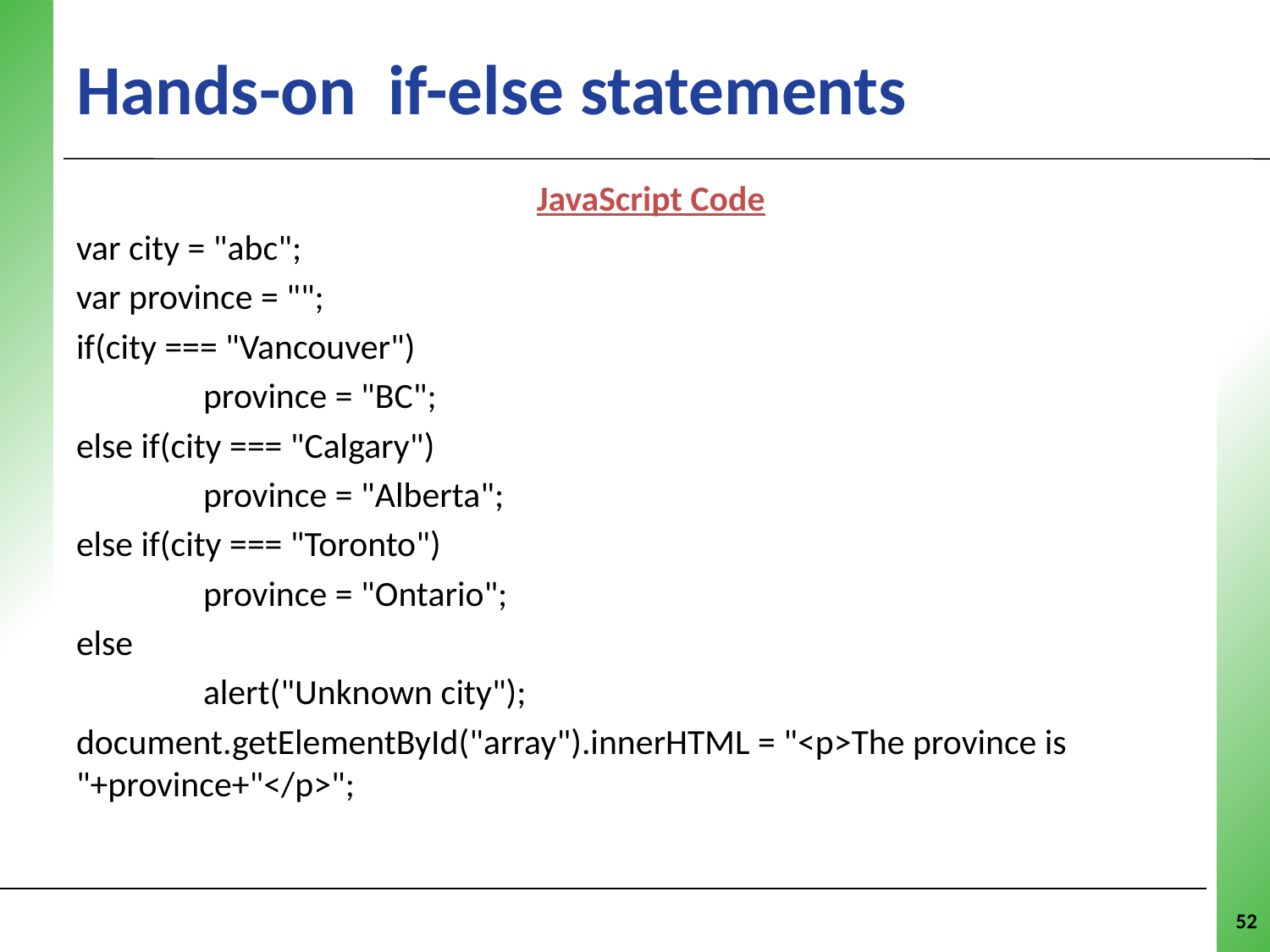

# Hands-on  if-else statements
JavaScript Code
var city = "abc";
var province = "";
if(city === "Vancouver")
	province = "BC";
else if(city === "Calgary")
	province = "Alberta";
else if(city === "Toronto")
	province = "Ontario";
else
	alert("Unknown city");
document.getElementById("array").innerHTML = "<p>The province is "+province+"</p>";
52